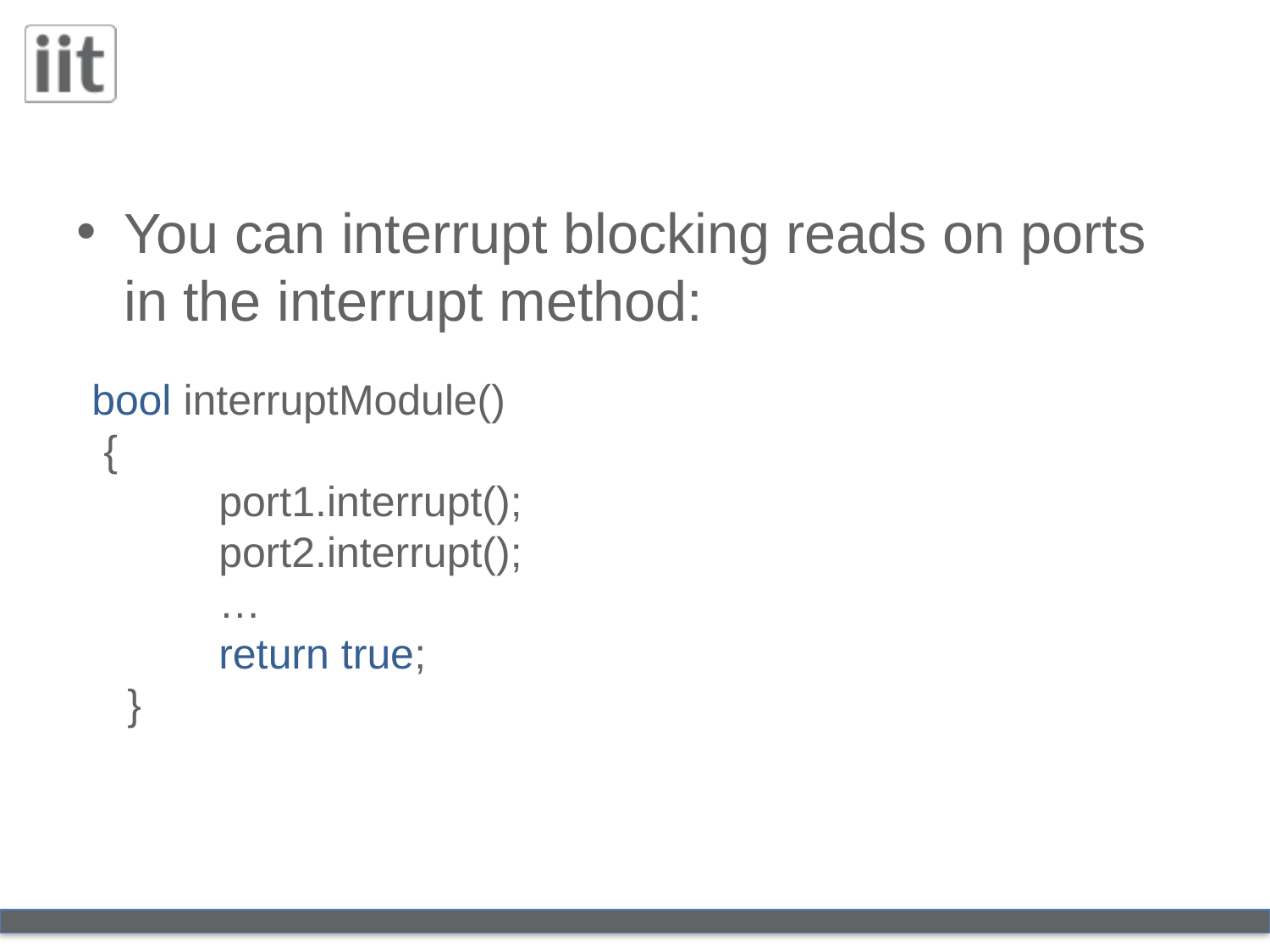

#
You can interrupt blocking reads on ports in the interrupt method:
bool interruptModule()
 {
	port1.interrupt();
	port2.interrupt();
	…
	return true;
   }